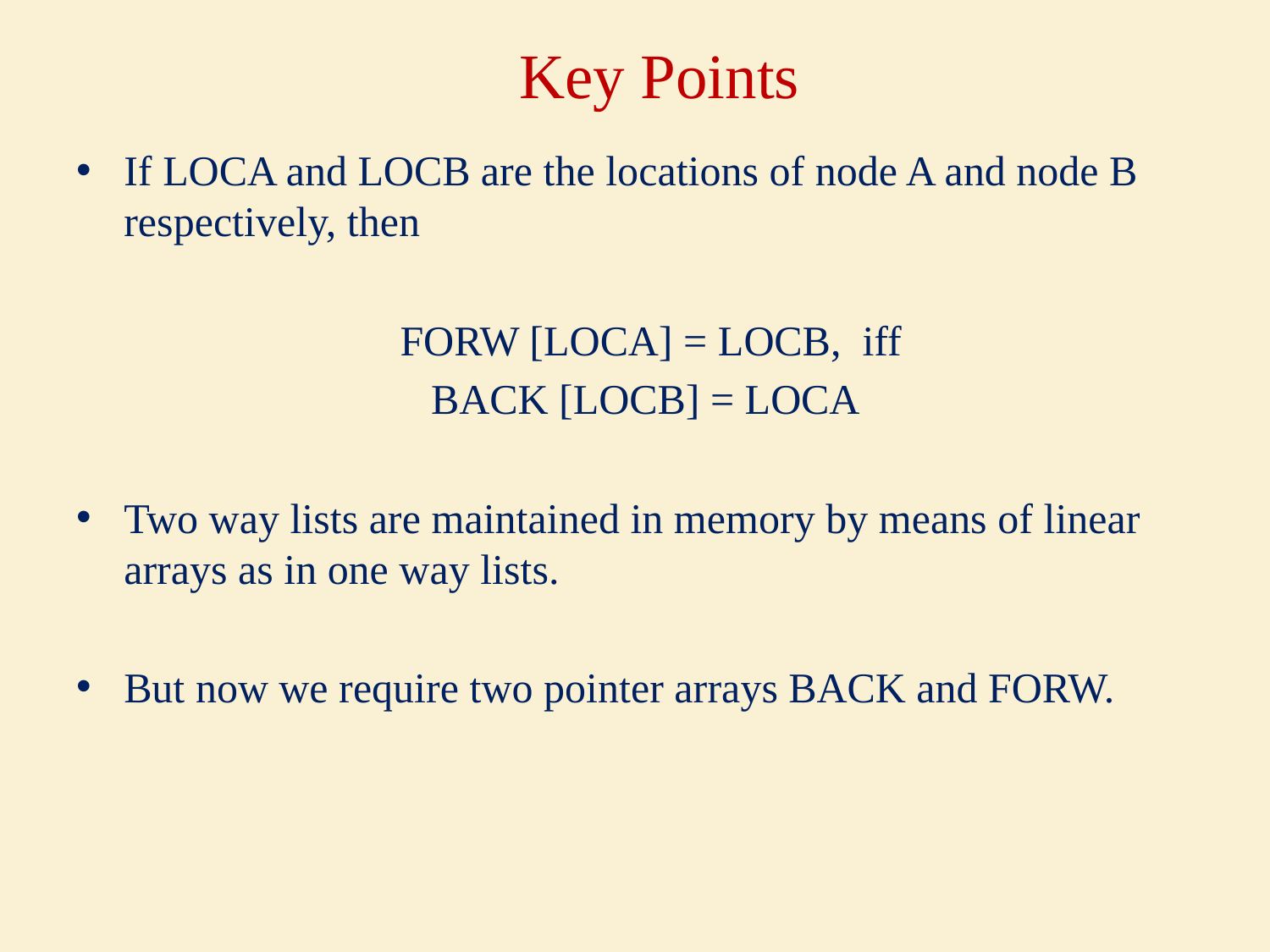

# Key Points
If LOCA and LOCB are the locations of node A and node B respectively, then

 FORW [LOCA] = LOCB,  iff
BACK [LOCB] = LOCA

Two way lists are maintained in memory by means of linear arrays as in one way lists.

But now we require two pointer arrays BACK and FORW.